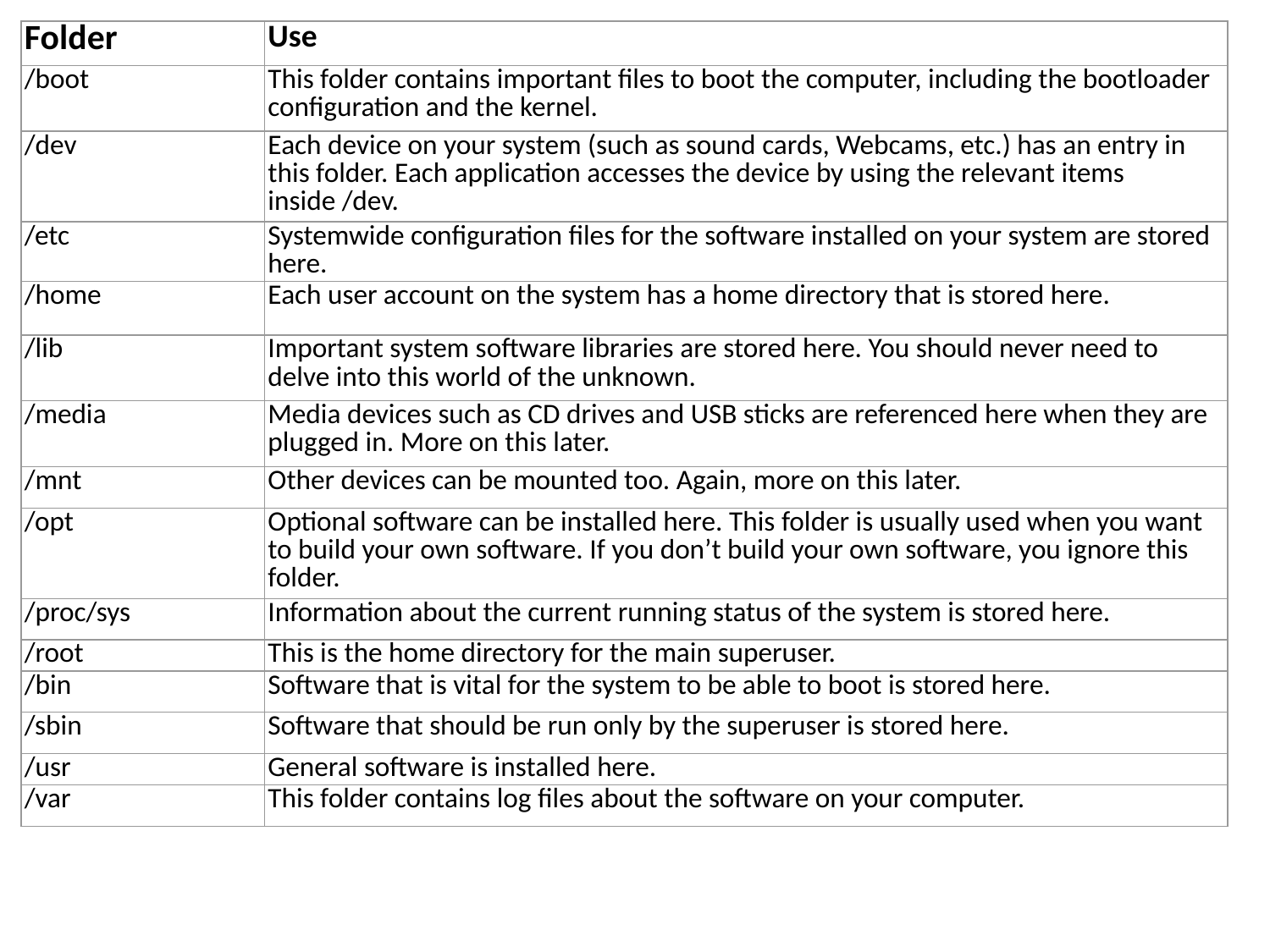

| Folder | Use |
| --- | --- |
| /boot | This folder contains important files to boot the computer, including the bootloader configuration and the kernel. |
| /dev | Each device on your system (such as sound cards, Webcams, etc.) has an entry in this folder. Each application accesses the device by using the relevant items inside /dev. |
| /etc | Systemwide configuration files for the software installed on your system are stored here. |
| /home | Each user account on the system has a home directory that is stored here. |
| /lib | Important system software libraries are stored here. You should never need to delve into this world of the unknown. |
| /media | Media devices such as CD drives and USB sticks are referenced here when they are plugged in. More on this later. |
| /mnt | Other devices can be mounted too. Again, more on this later. |
| /opt | Optional software can be installed here. This folder is usually used when you want to build your own software. If you don’t build your own software, you ignore this folder. |
| /proc/sys | Information about the current running status of the system is stored here. |
| /root | This is the home directory for the main superuser. |
| /bin | Software that is vital for the system to be able to boot is stored here. |
| /sbin | Software that should be run only by the superuser is stored here. |
| /usr | General software is installed here. |
| /var | This folder contains log files about the software on your computer. |